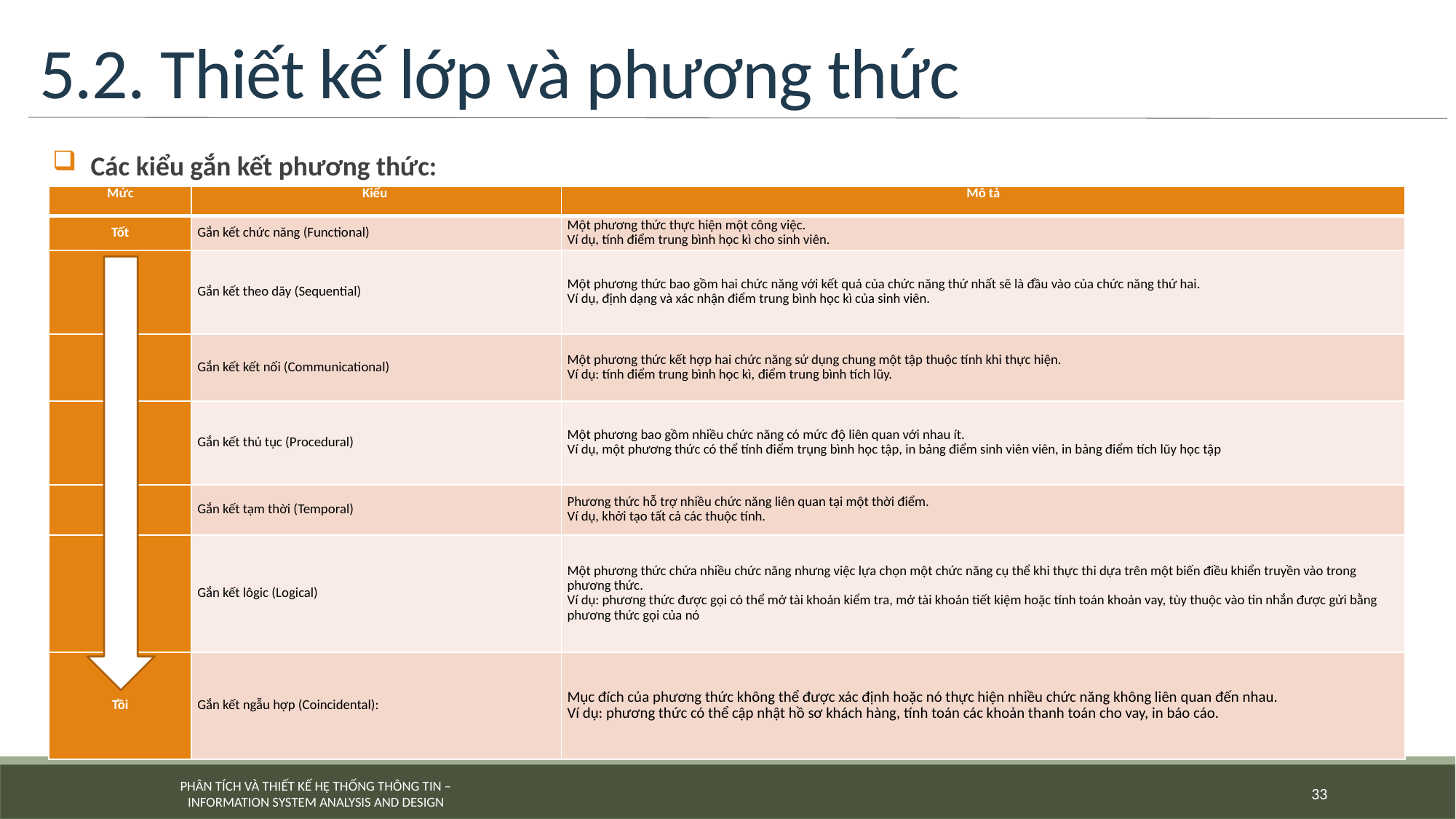

# 5.2. Thiết kế lớp và phương thức
Các kiểu gắn kết phương thức:

| Mức | Kiểu | Mô tả |
| --- | --- | --- |
| Tốt | Gắn kết chức năng (Functional) | Một phương thức thực hiện một công việc. Ví dụ, tính điểm trung bình học kì cho sinh viên. |
|  | Gắn kết theo dãy (Sequential) | Một phương thức bao gồm hai chức năng với kết quả của chức năng thứ nhất sẽ là đầu vào của chức năng thứ hai. Ví dụ, định dạng và xác nhận điểm trung bình học kì của sinh viên. |
|  | Gắn kết kết nối (Communicational) | Một phương thức kết hợp hai chức năng sử dụng chung một tập thuộc tính khi thực hiện. Ví dụ: tính điểm trung bình học kì, điểm trung bình tích lũy. |
|  | Gắn kết thủ tục (Procedural) | Một phương bao gồm nhiều chức năng có mức độ liên quan với nhau ít. Ví dụ, một phương thức có thể tính điểm trụng bình học tập, in bảng điểm sinh viên viên, in bảng điểm tích lũy học tập |
|  | Gắn kết tạm thời (Temporal) | Phương thức hỗ trợ nhiều chức năng liên quan tại một thời điểm. Ví dụ, khởi tạo tất cả các thuộc tính. |
|  | Gắn kết lôgic (Logical) | Một phương thức chứa nhiều chức năng nhưng việc lựa chọn một chức năng cụ thể khi thực thi dựa trên một biến điều khiển truyền vào trong phương thức. Ví dụ: phương thức được gọi có thể mở tài khoản kiểm tra, mở tài khoản tiết kiệm hoặc tính toán khoản vay, tùy thuộc vào tin nhắn được gửi bằng phương thức gọi của nó |
| Tồi | Gắn kết ngẫu hợp (Coincidental): | Mục đích của phương thức không thể được xác định hoặc nó thực hiện nhiều chức năng không liên quan đến nhau. Ví dụ: phương thức có thể cập nhật hồ sơ khách hàng, tính toán các khoản thanh toán cho vay, in báo cáo. |

33